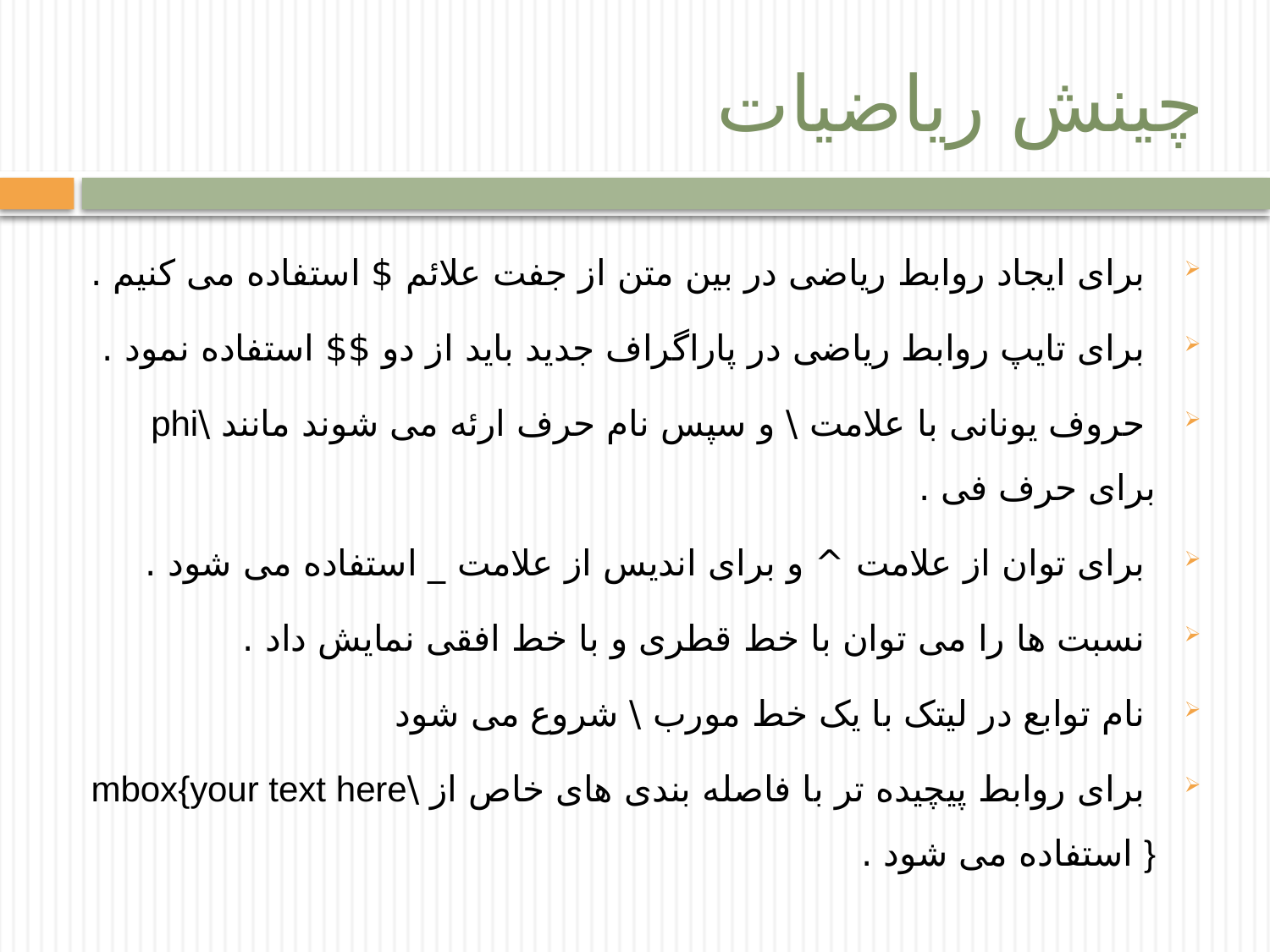

# چینش ریاضیات
 برای ایجاد روابط ریاضی در بین متن از جفت علائم $ استفاده می کنیم .
 برای تایپ روابط ریاضی در پاراگراف جدید باید از دو $$ استفاده نمود .
 حروف یونانی با علامت \ و سپس نام حرف ارئه می شوند مانند \phi برای حرف فی .
 برای توان از علامت ^ و برای اندیس از علامت _ استفاده می شود .
 نسبت ها را می توان با خط قطری و با خط افقی نمایش داد .
 نام توابع در لیتک با یک خط مورب \ شروع می شود
 برای روابط پیچیده تر با فاصله بندی های خاص از \mbox{your text here } استفاده می شود .